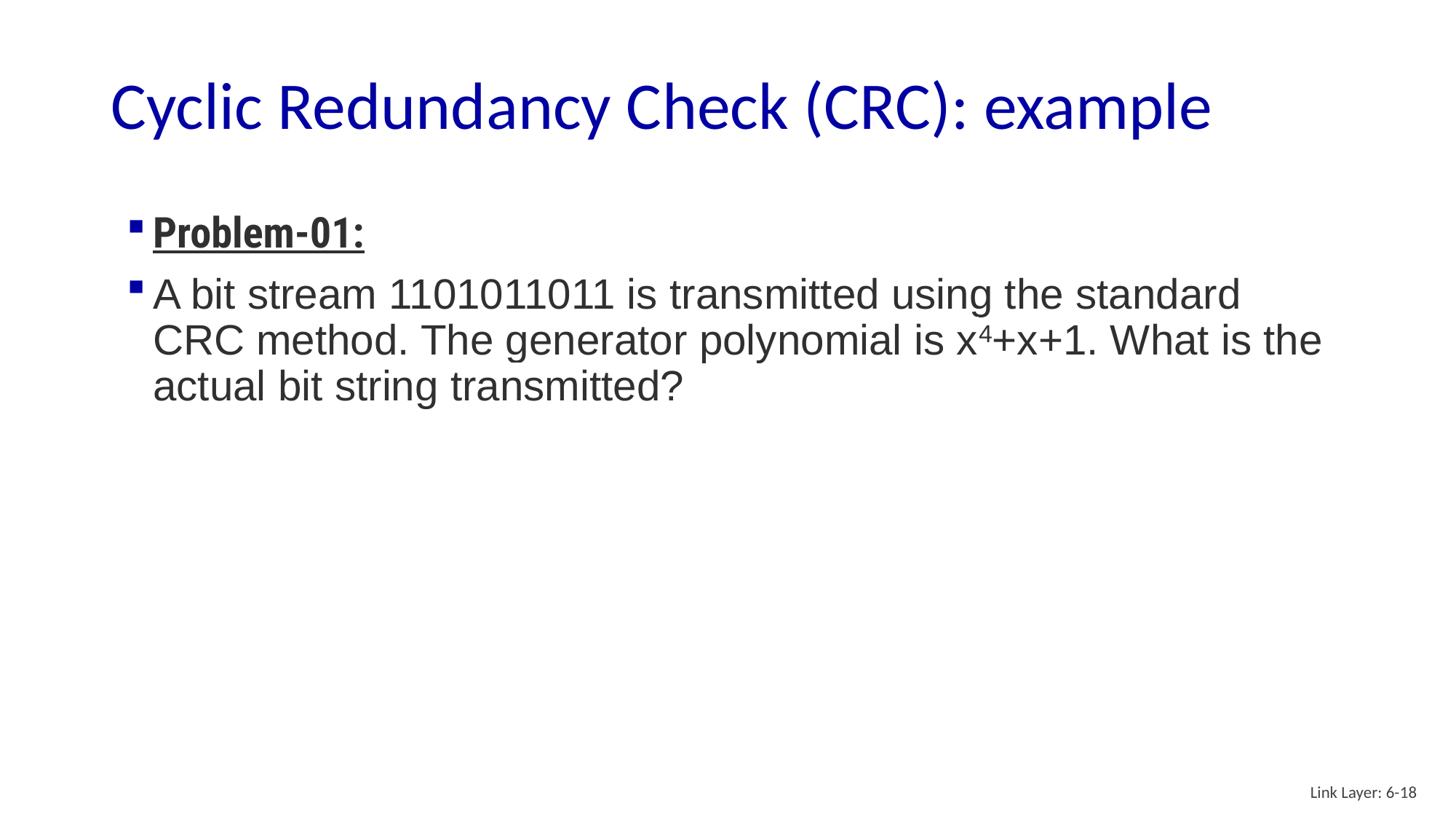

# Cyclic Redundancy Check (CRC): example
Problem-01:
A bit stream 1101011011 is transmitted using the standard CRC method. The generator polynomial is x4+x+1. What is the actual bit string transmitted?

Link Layer: 6-18